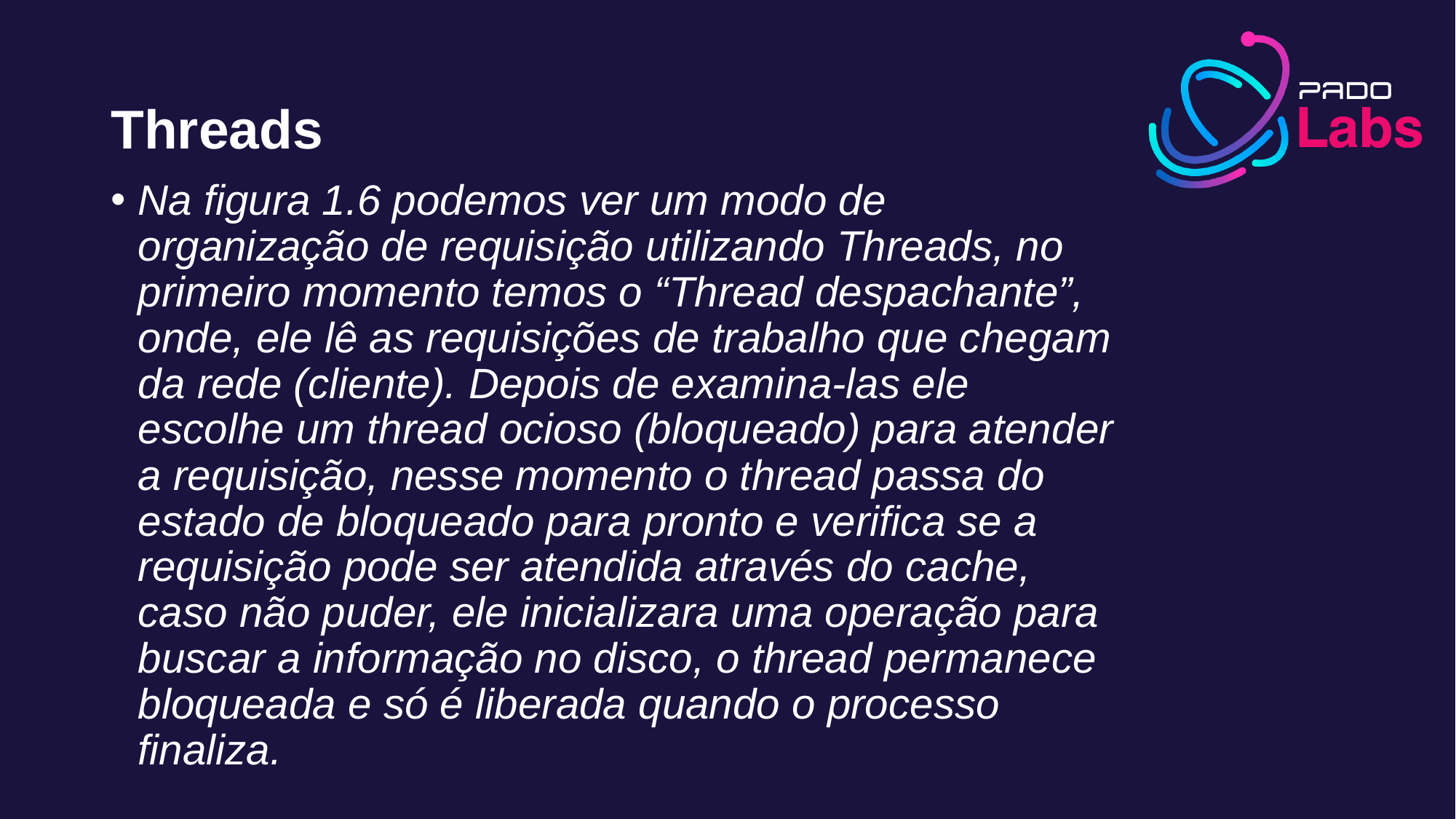

Threads
Na figura 1.6 podemos ver um modo de organização de requisição utilizando Threads, no primeiro momento temos o “Thread despachante”, onde, ele lê as requisições de trabalho que chegam da rede (cliente). Depois de examina-las ele escolhe um thread ocioso (bloqueado) para atender a requisição, nesse momento o thread passa do estado de bloqueado para pronto e verifica se a requisição pode ser atendida através do cache, caso não puder, ele inicializara uma operação para buscar a informação no disco, o thread permanece bloqueada e só é liberada quando o processo finaliza.